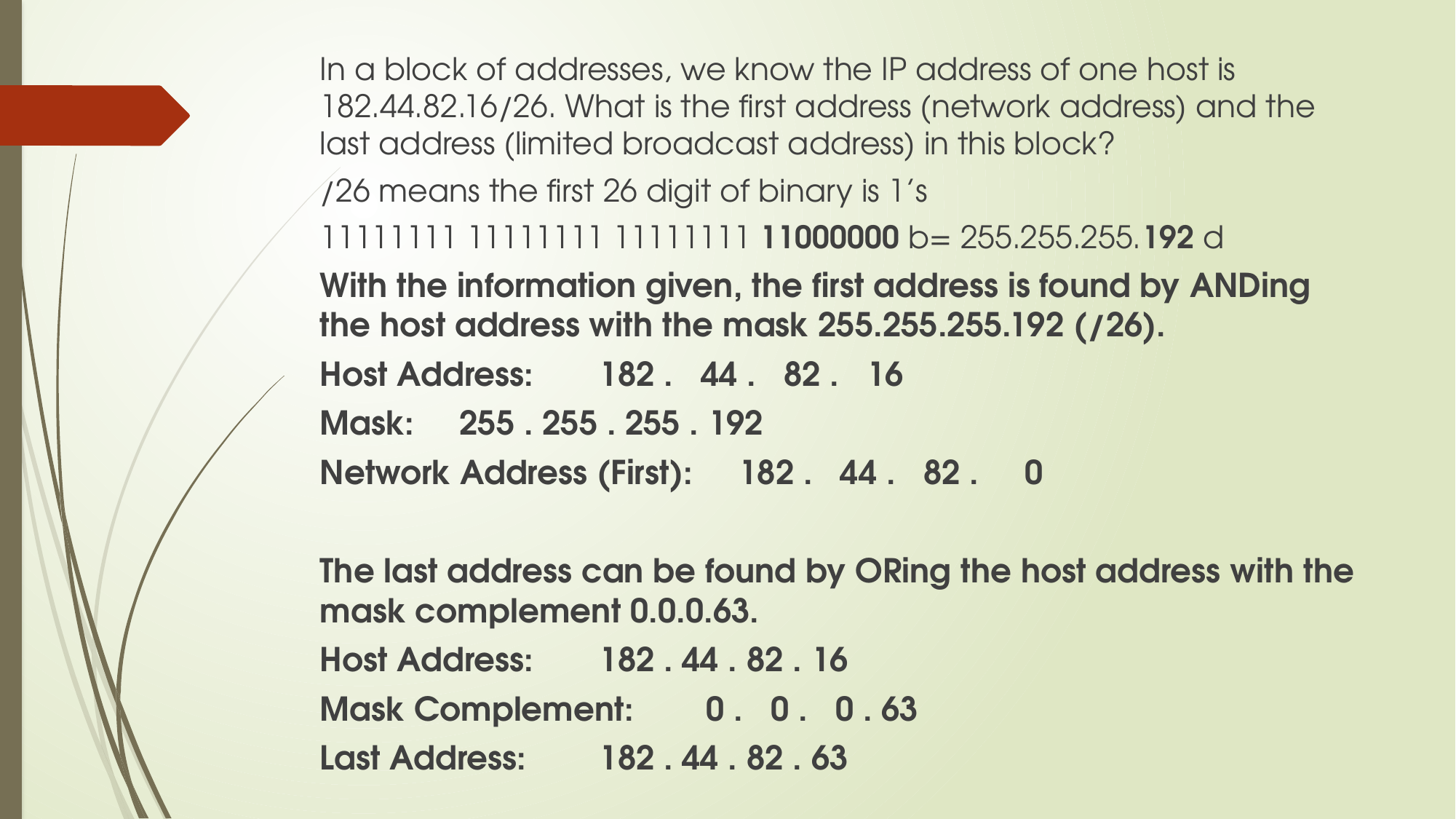

In a block of addresses, we know the IP address of one host is 182.44.82.16/26. What is the first address (network address) and the last address (limited broadcast address) in this block?
/26 means the first 26 digit of binary is 1’s
11111111 11111111 11111111 11000000 b= 255.255.255.192 d
With the information given, the first address is found by ANDing the host address with the mask 255.255.255.192 (/26).
Host Address: 				182 .   44 .   82 .   16
Mask: 						255 . 255 . 255 . 192
Network Address (First): 	182 .   44 .   82 .     0

The last address can be found by ORing the host address with the mask complement 0.0.0.63.
Host Address: 			182 . 44 . 82 . 16
Mask Complement: 	    0 .   0 .   0 . 63
Last Address: 			182 . 44 . 82 . 63